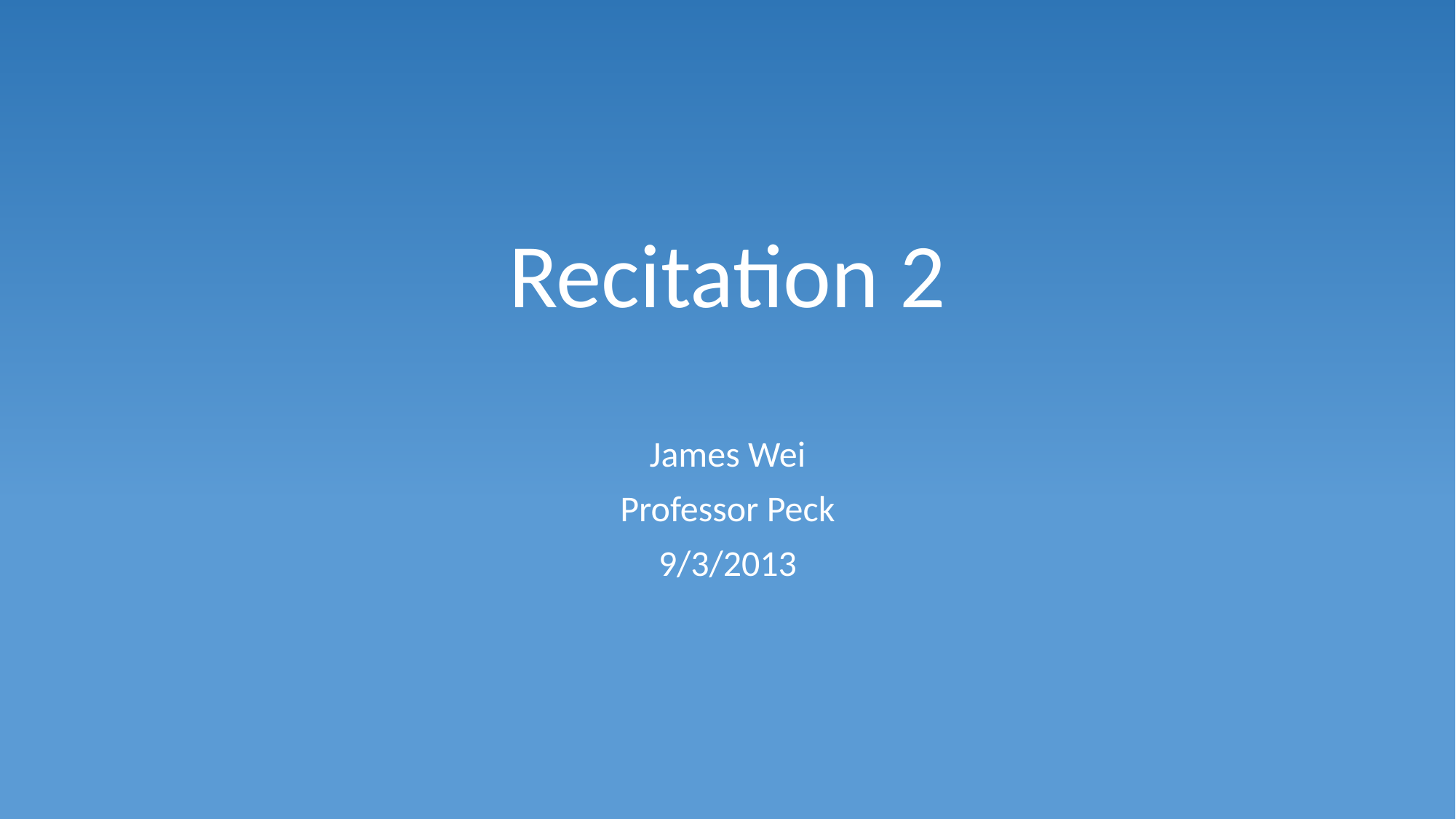

# Recitation 2
James Wei
Professor Peck
9/3/2013